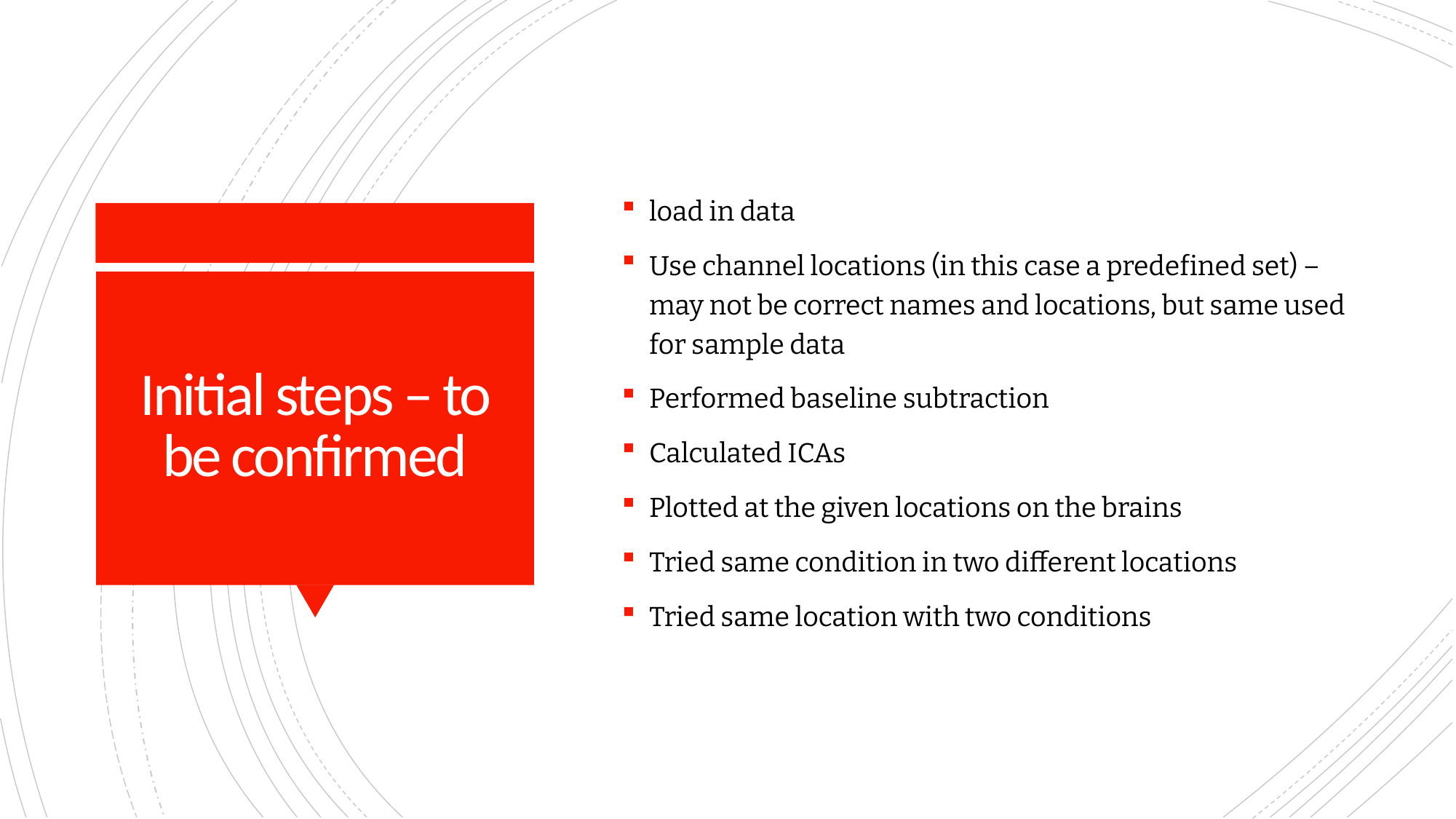

load in data
Use channel locations (in this case a predefined set) – may not be correct names and locations, but same used for sample data
Performed baseline subtraction
Calculated ICAs
Plotted at the given locations on the brains
Tried same condition in two different locations
Tried same location with two conditions
# Initial steps – to be confirmed